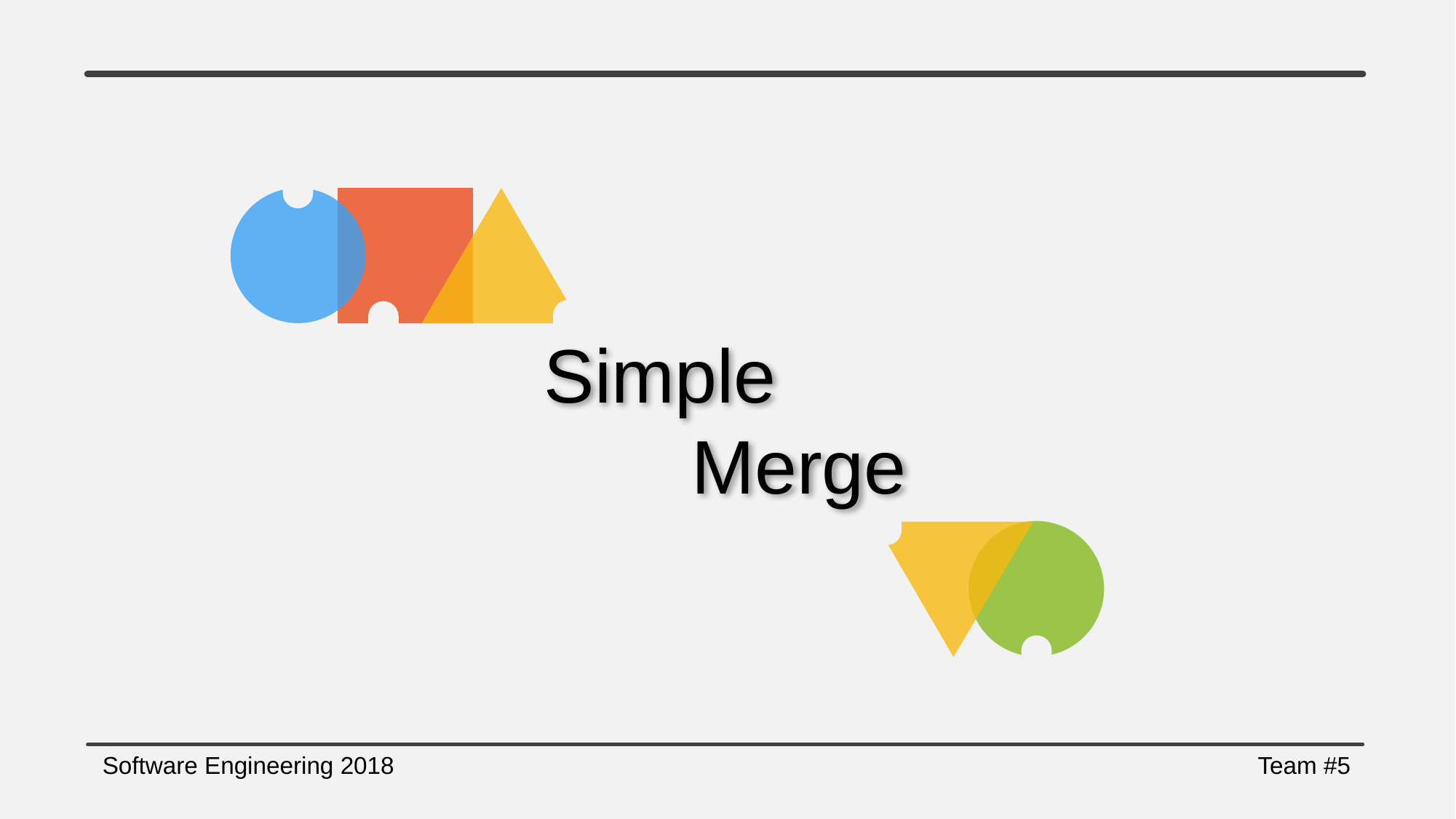

Simple
       Merge

Software Engineering 2018
Team #5